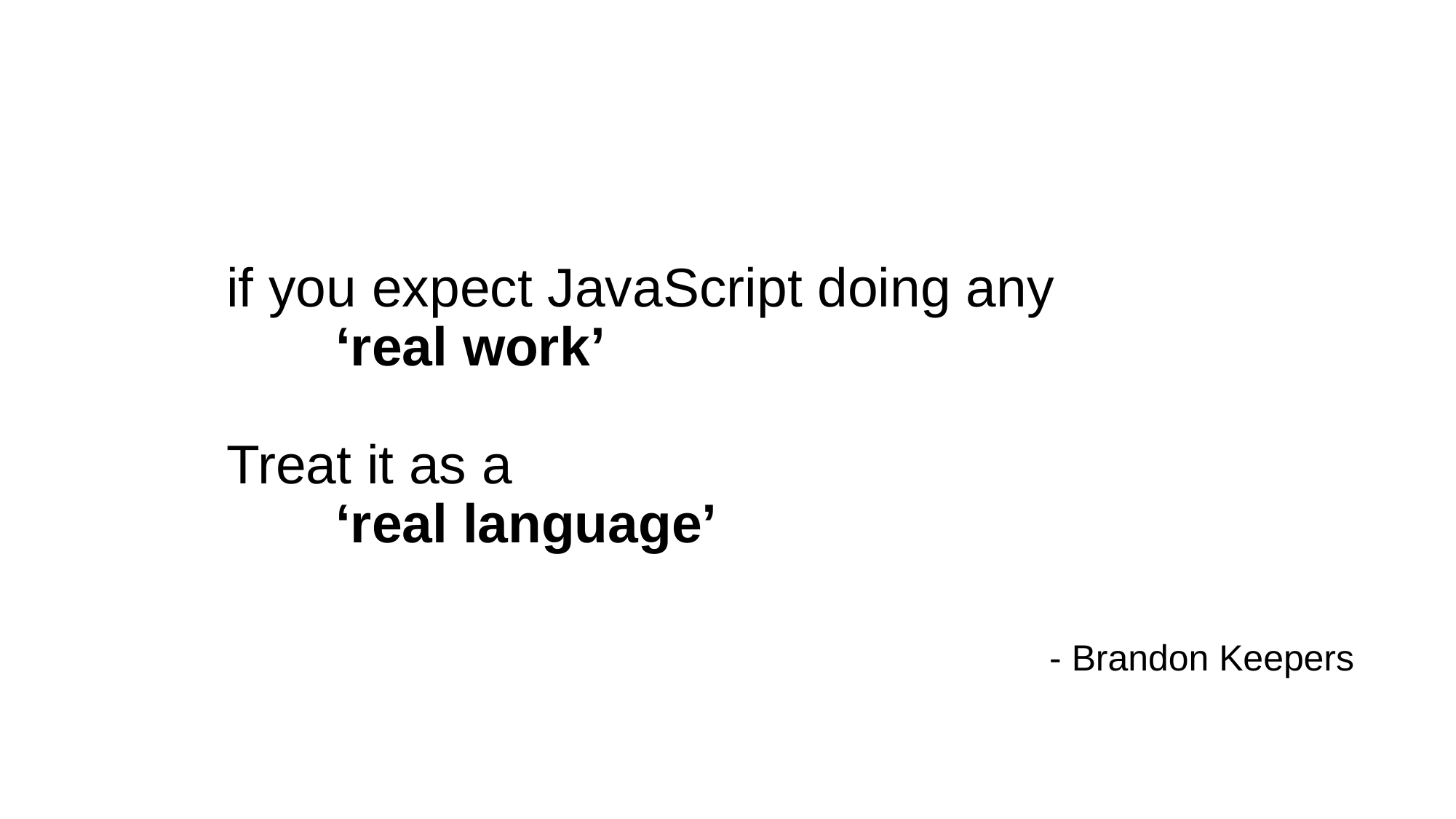

# if you expect JavaScript doing any ‘real work’ Treat it as a ‘real language’
- Brandon Keepers